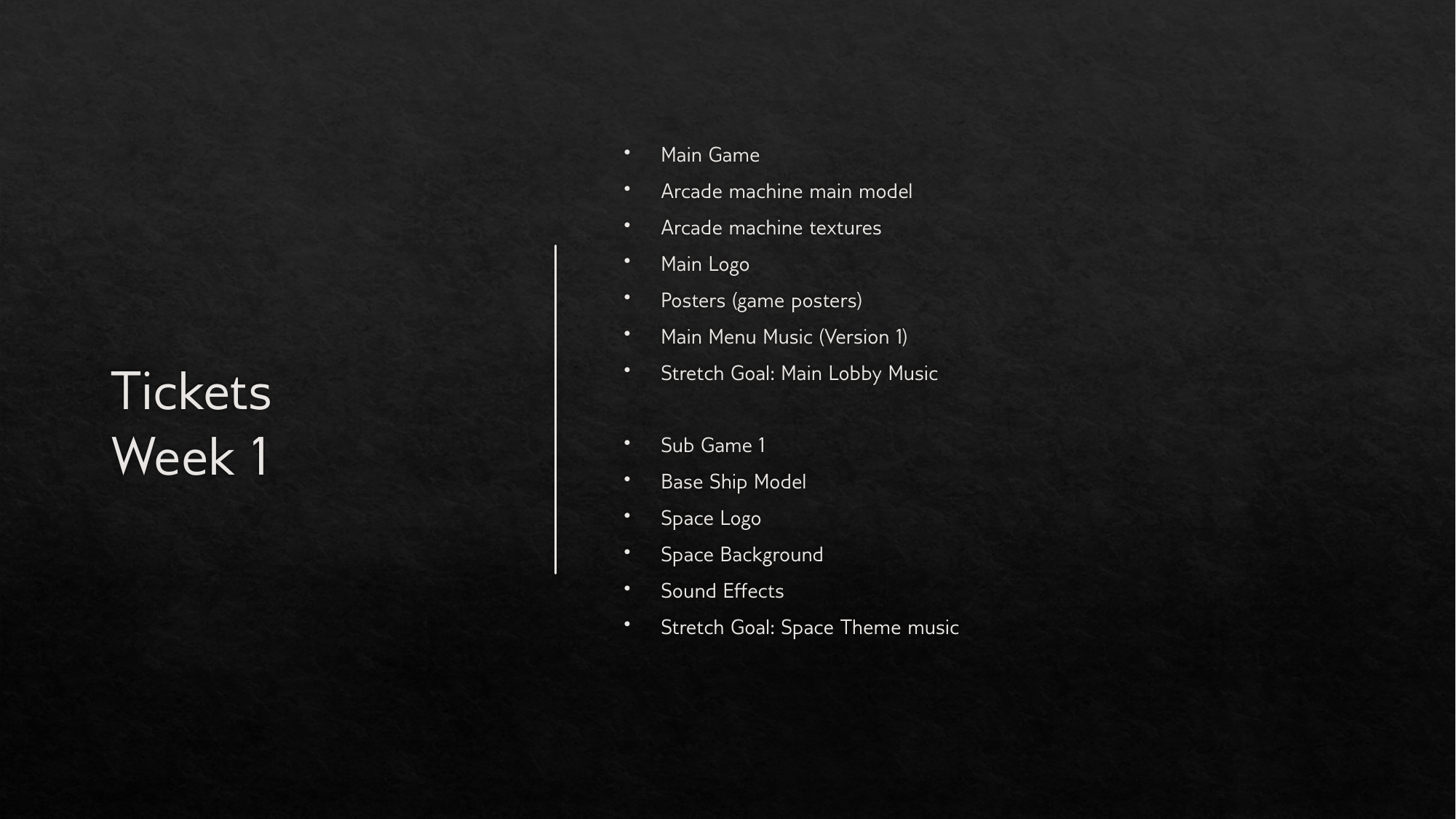

Main Game
Arcade machine main model
Arcade machine textures
Main Logo
Posters (game posters)
Main Menu Music (Version 1)
Stretch Goal: Main Lobby Music

Sub Game 1
Base Ship Model
Space Logo
Space Background
Sound Effects
Stretch Goal: Space Theme music

# Tickets Week 1